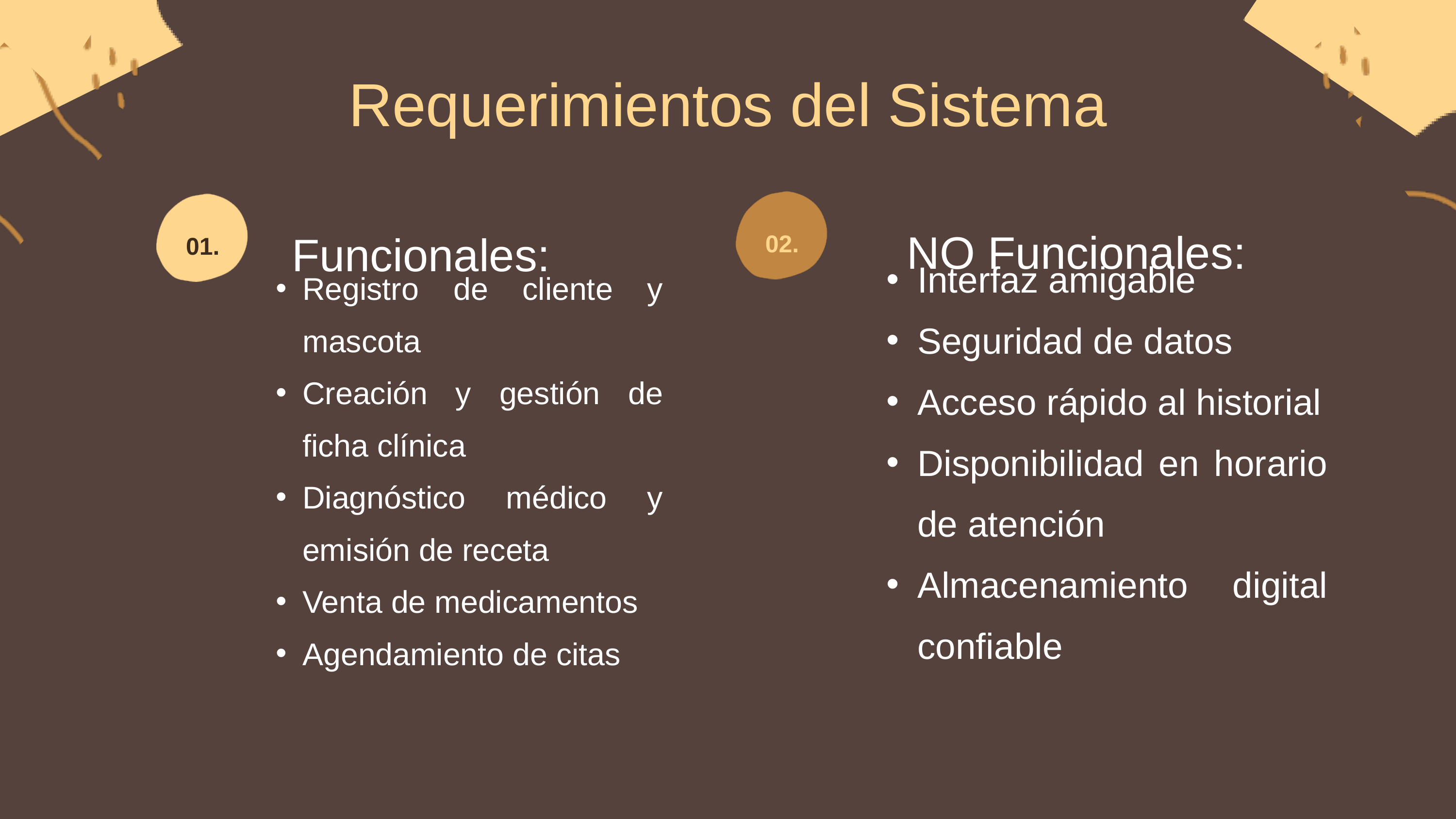

Requerimientos del Sistema

NO Funcionales:
Funcionales:
02.

Interfaz amigable
Seguridad de datos
Acceso rápido al historial
Disponibilidad en horario de atención
Almacenamiento digital confiable
01.

Registro de cliente y mascota
Creación y gestión de ficha clínica
Diagnóstico médico y emisión de receta
Venta de medicamentos
Agendamiento de citas